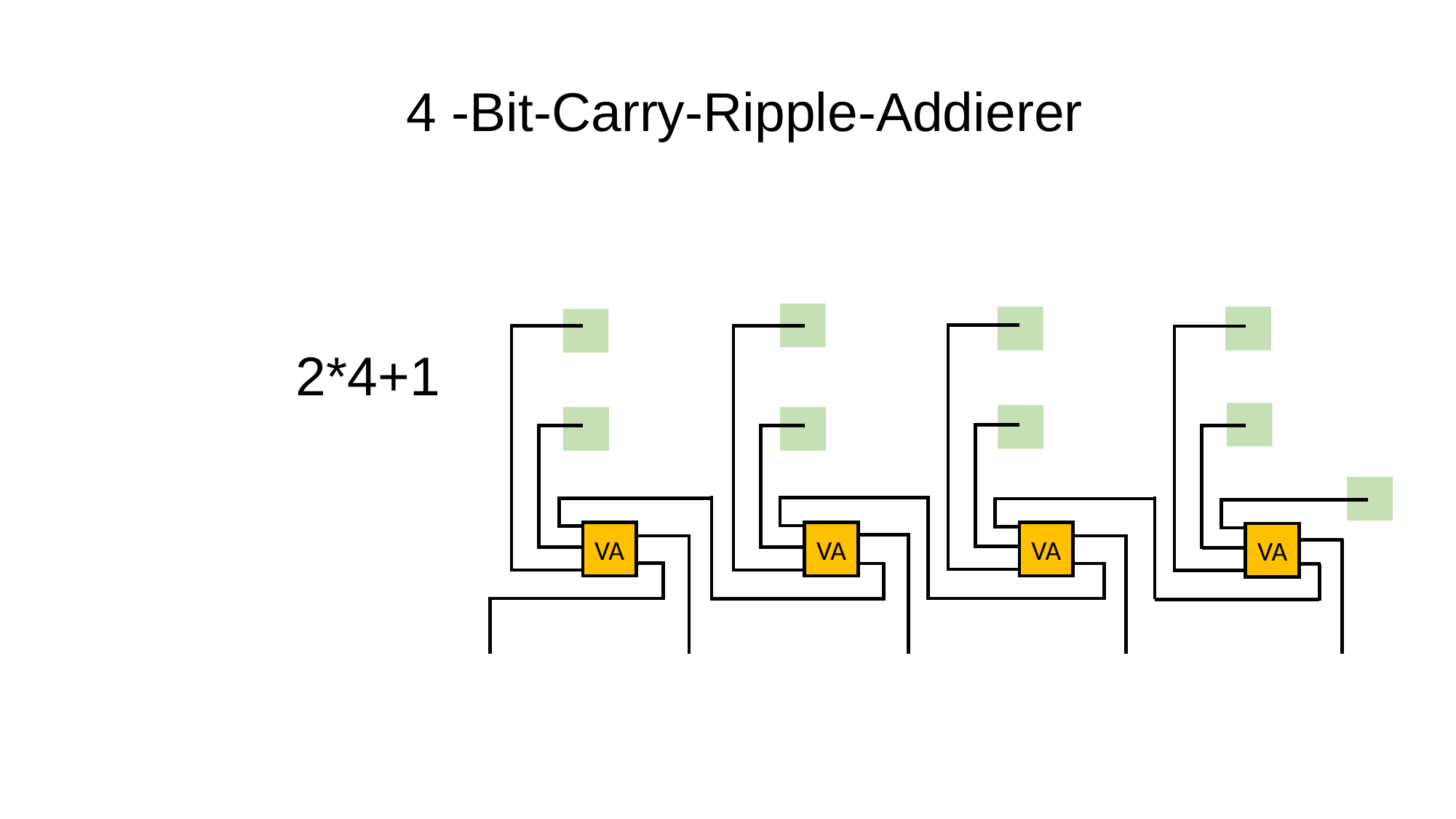

4 -Bit-Carry-Ripple-Addierer

2*4+1

VA
VA
VA
VA